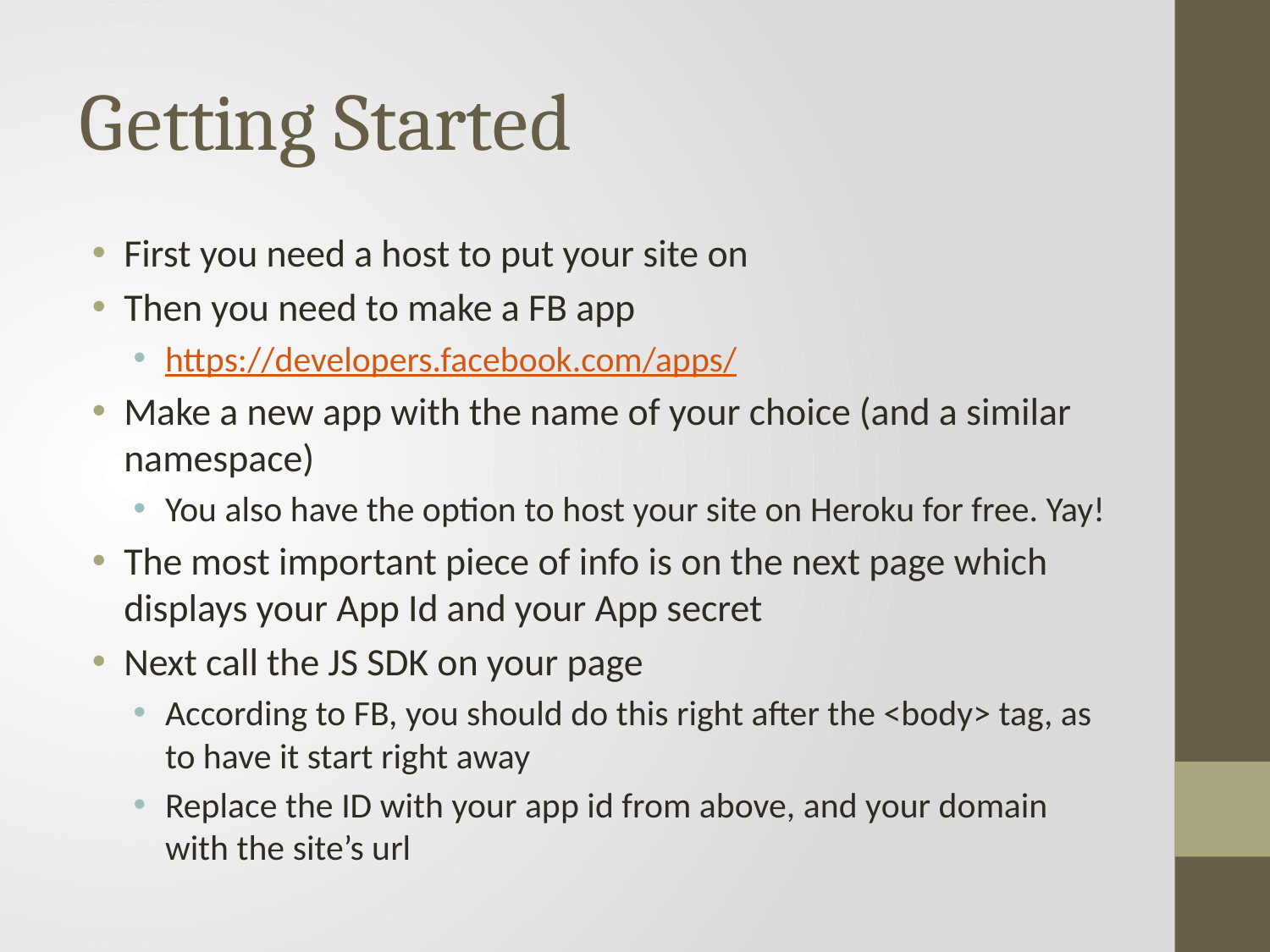

# Getting Started
First you need a host to put your site on
Then you need to make a FB app
https://developers.facebook.com/apps/
Make a new app with the name of your choice (and a similar namespace)
You also have the option to host your site on Heroku for free. Yay!
The most important piece of info is on the next page which displays your App Id and your App secret
Next call the JS SDK on your page
According to FB, you should do this right after the <body> tag, as to have it start right away
Replace the ID with your app id from above, and your domain with the site’s url